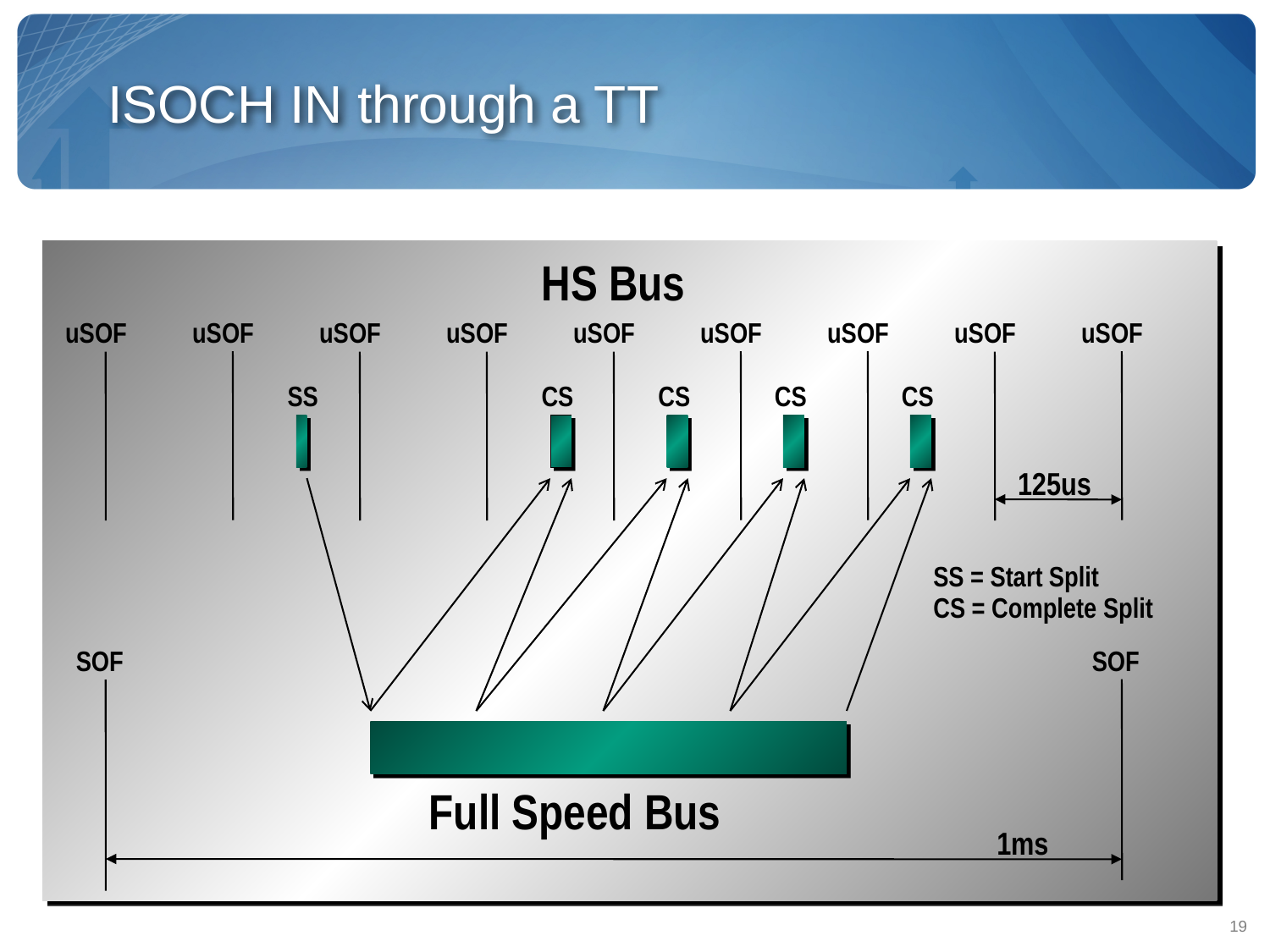

ISOCH IN through a TT

HS Bus
uSOF
uSOF
uSOF
uSOF
uSOF
uSOF
uSOF
uSOF
uSOF

SS
CS
CS
CS
CS

125us

SS = Start Split
CS = Complete Split
SOF
SOF

Full Speed Bus
1ms

May 8, 2001
19